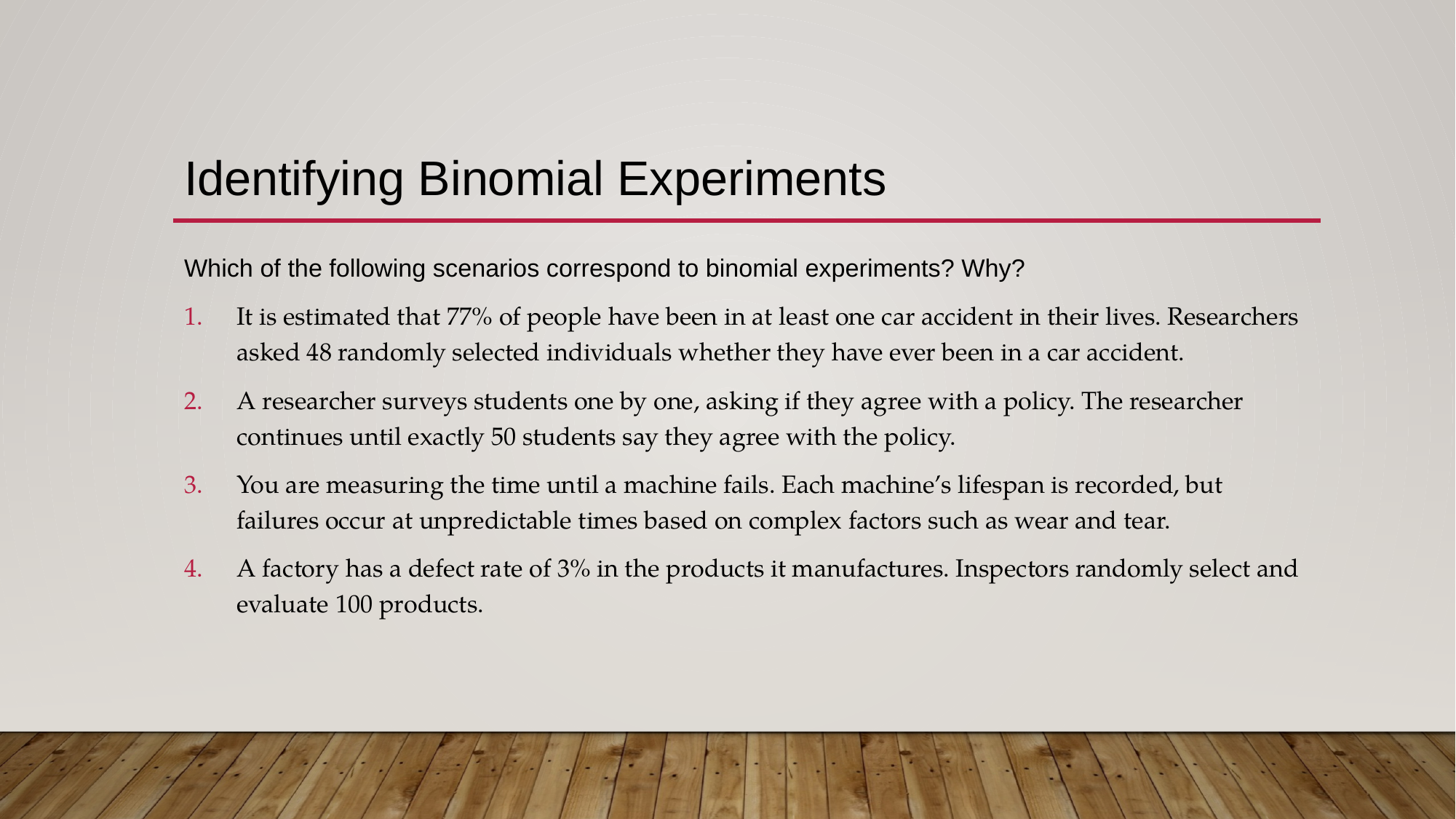

# Identifying Binomial Experiments
Which of the following scenarios correspond to binomial experiments? Why?
It is estimated that 77% of people have been in at least one car accident in their lives. Researchers asked 48 randomly selected individuals whether they have ever been in a car accident.
A researcher surveys students one by one, asking if they agree with a policy. The researcher continues until exactly 50 students say they agree with the policy.
You are measuring the time until a machine fails. Each machine’s lifespan is recorded, but failures occur at unpredictable times based on complex factors such as wear and tear.
A factory has a defect rate of 3% in the products it manufactures. Inspectors randomly select and evaluate 100 products.